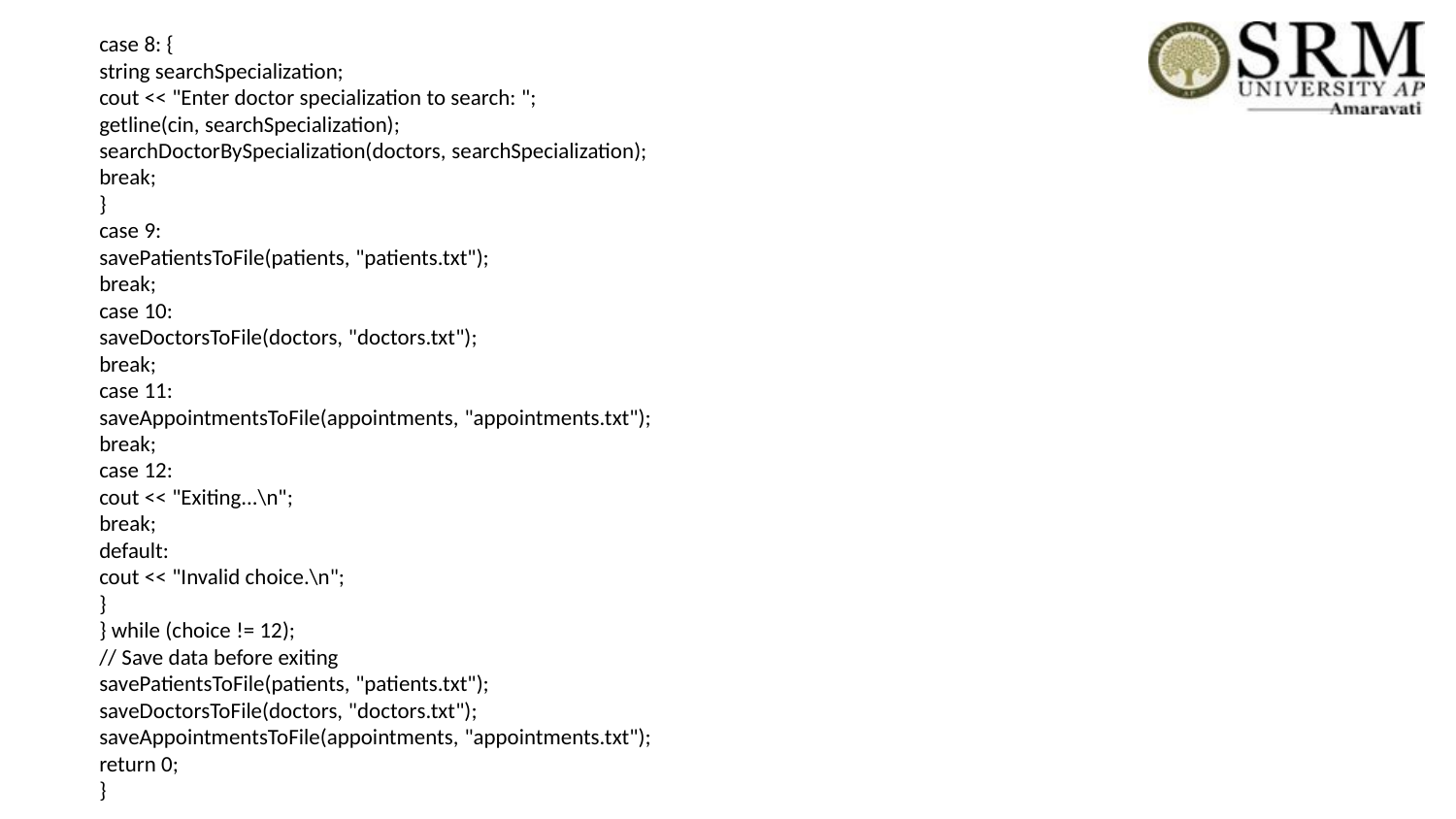

case 8: {
string searchSpecialization;
cout << "Enter doctor specialization to search: ";
getline(cin, searchSpecialization);
searchDoctorBySpecialization(doctors, searchSpecialization);
break;
}
case 9:
savePatientsToFile(patients, "patients.txt");
break;
case 10:
saveDoctorsToFile(doctors, "doctors.txt");
break;
case 11:
saveAppointmentsToFile(appointments, "appointments.txt");
break;
case 12:
cout << "Exiting...\n";
break;
default:
cout << "Invalid choice.\n";
}
} while (choice != 12);
// Save data before exiting
savePatientsToFile(patients, "patients.txt");
saveDoctorsToFile(doctors, "doctors.txt");
saveAppointmentsToFile(appointments, "appointments.txt");
return 0;
}